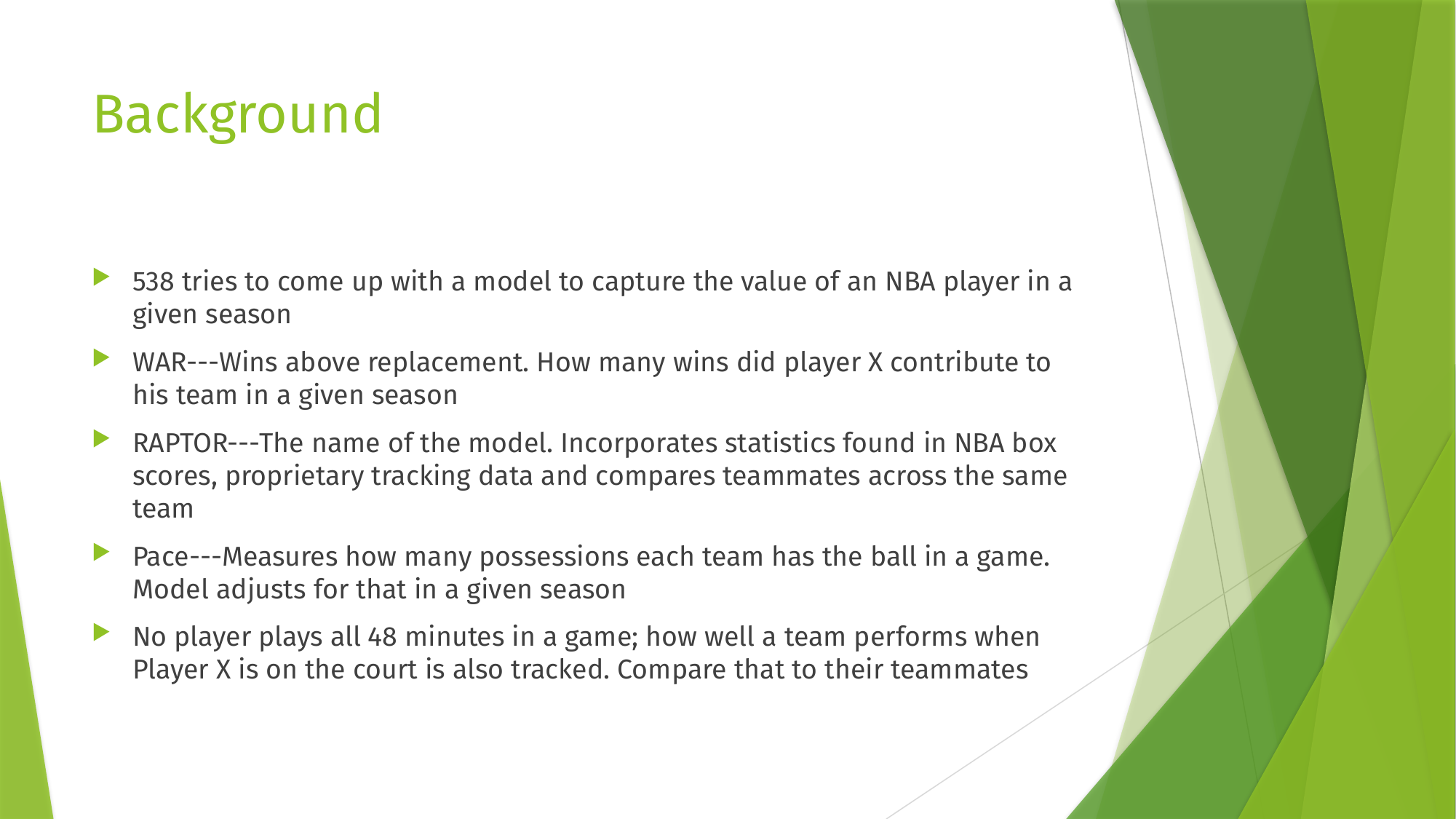

# Background
538 tries to come up with a model to capture the value of an NBA player in a given season
WAR---Wins above replacement. How many wins did player X contribute to his team in a given season
RAPTOR---The name of the model. Incorporates statistics found in NBA box scores, proprietary tracking data and compares teammates across the same team
Pace---Measures how many possessions each team has the ball in a game. Model adjusts for that in a given season
No player plays all 48 minutes in a game; how well a team performs when Player X is on the court is also tracked. Compare that to their teammates